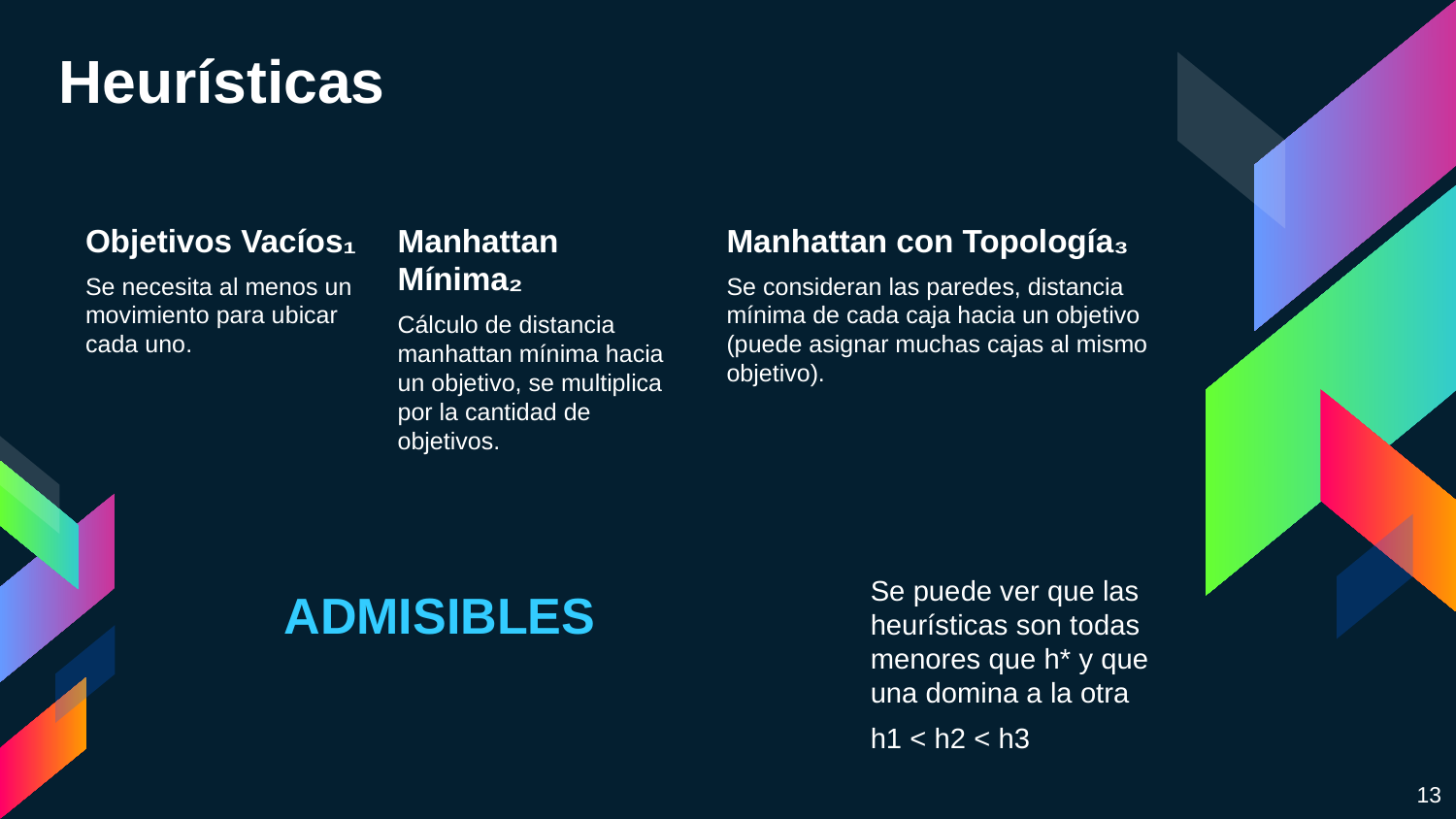

# Heurísticas
Objetivos Vacíos₁
Se necesita al menos un movimiento para ubicar cada uno.
Manhattan Mínima₂
Cálculo de distancia manhattan mínima hacia un objetivo, se multiplica por la cantidad de objetivos.
Manhattan con Topología₃
Se consideran las paredes, distancia mínima de cada caja hacia un objetivo (puede asignar muchas cajas al mismo objetivo).

Se puede ver que las heurísticas son todas menores que h* y que una domina a la otra
h1 < h2 < h3
ADMISIBLES
13